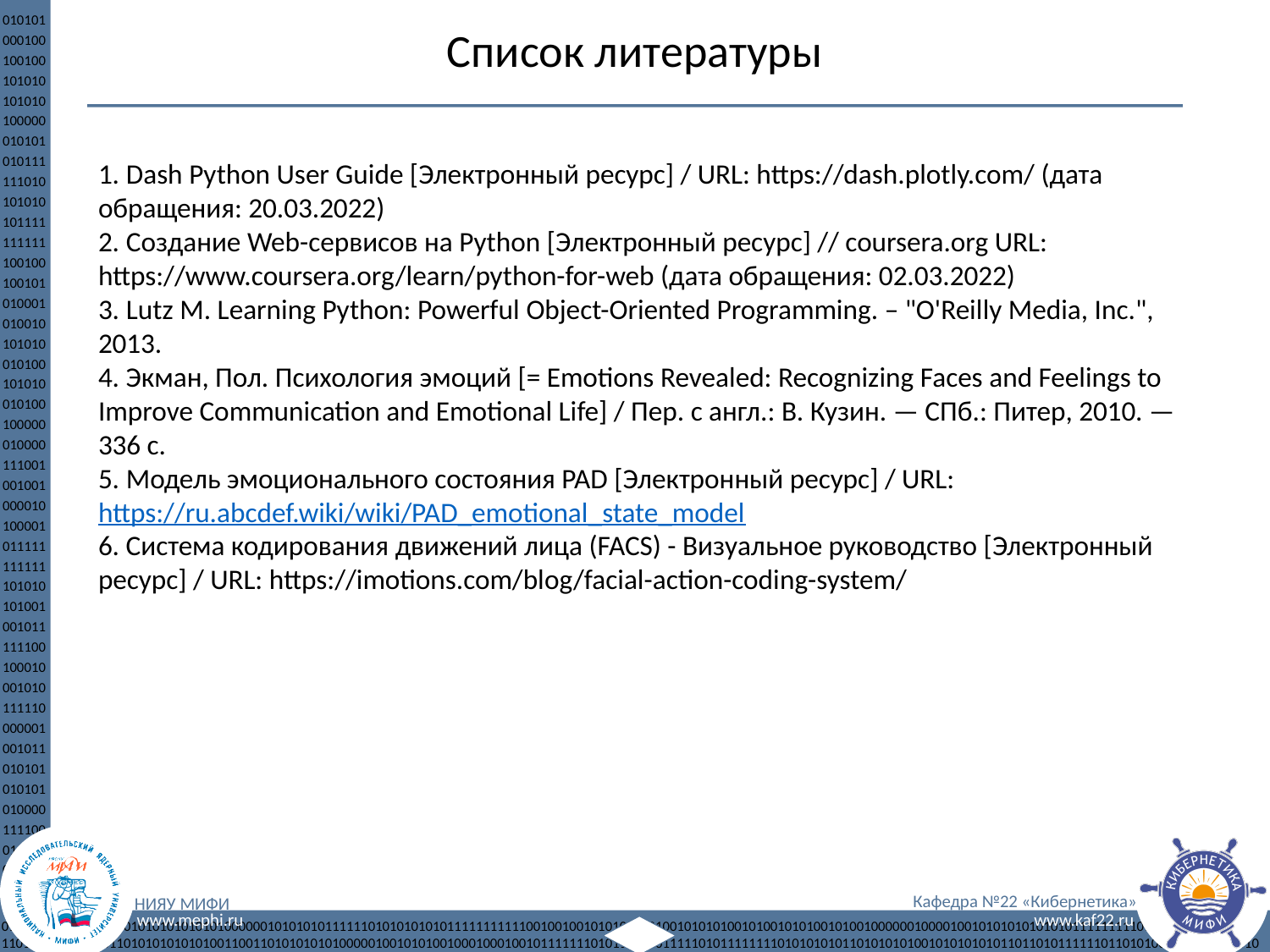

Список литературы

1. Dash Python User Guide [Электронный ресурс] / URL: https://dash.plotly.com/ (дата обращения: 20.03.2022)
2. Создание Web-сервисов на Python [Электронный ресурс] // coursera.org URL: https://www.coursera.org/learn/python-for-web (дата обращения: 02.03.2022)
3. Lutz M. Learning Python: Powerful Object-Oriented Programming. – "O'Reilly Media, Inc.", 2013.
4. Экман, Пол. Психология эмоций [= Emotions Revealed: Recognizing Faces and Feelings to Improve Communication and Emotional Life] / Пер. с англ.: В. Кузин. — СПб.: Питер, 2010. — 336 с.
5. Модель эмоционального состояния PAD [Электронный ресурс] / URL: https://ru.abcdef.wiki/wiki/PAD_emotional_state_model
6. Система кодирования движений лица (FACS) - Визуальное руководство [Электронный ресурс] / URL: https://imotions.com/blog/facial-action-coding-system/

28